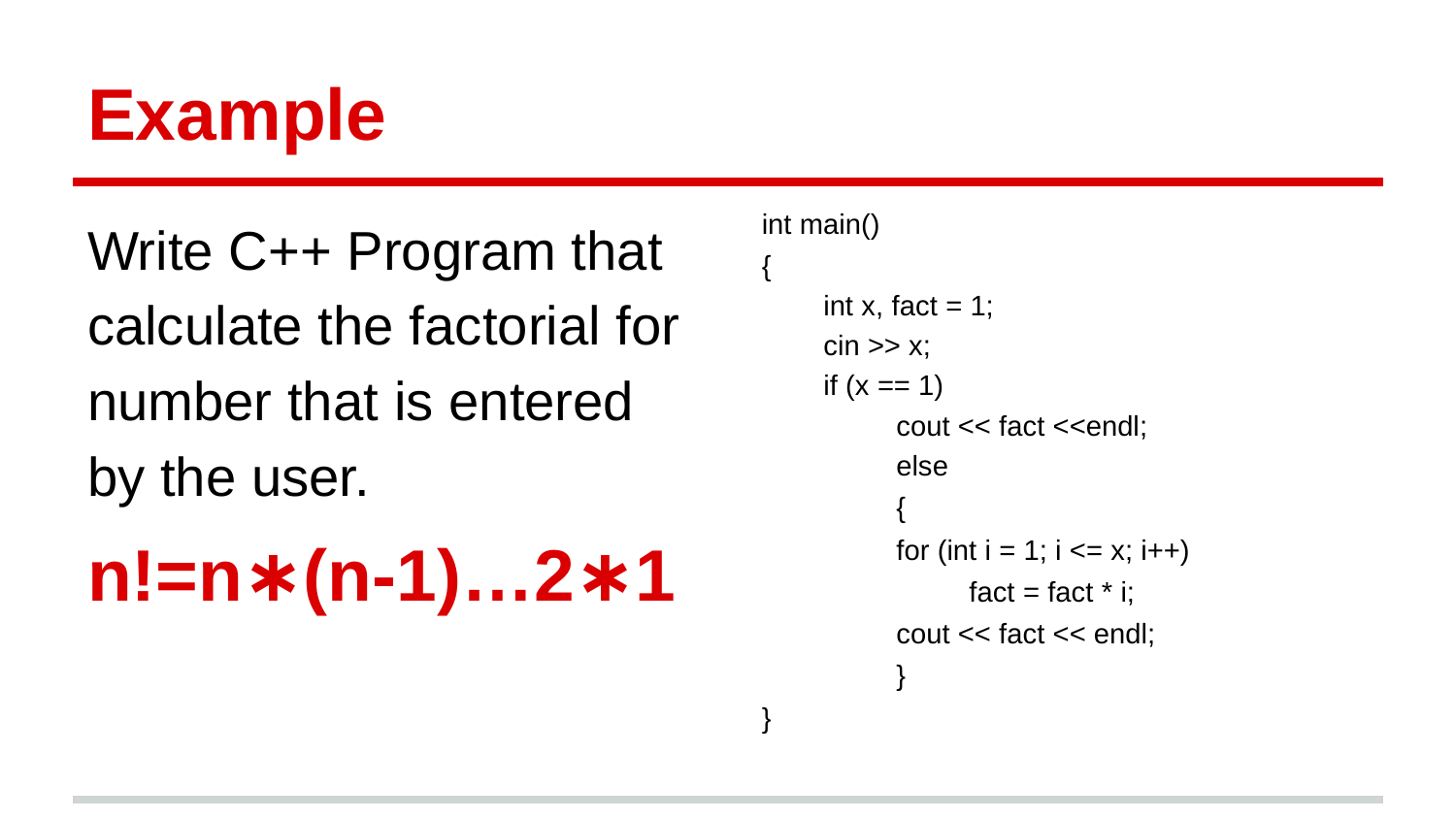

# Example
Write C++ Program that calculate the factorial for number that is entered by the user.
n!=n∗(n-1)…2∗1

int main()
{
int x, fact = 1;
cin >> x;
if (x == 1)
cout << fact <<endl;
else
{
for (int i = 1; i <= x; i++)
fact = fact * i;
cout << fact << endl;
}
}